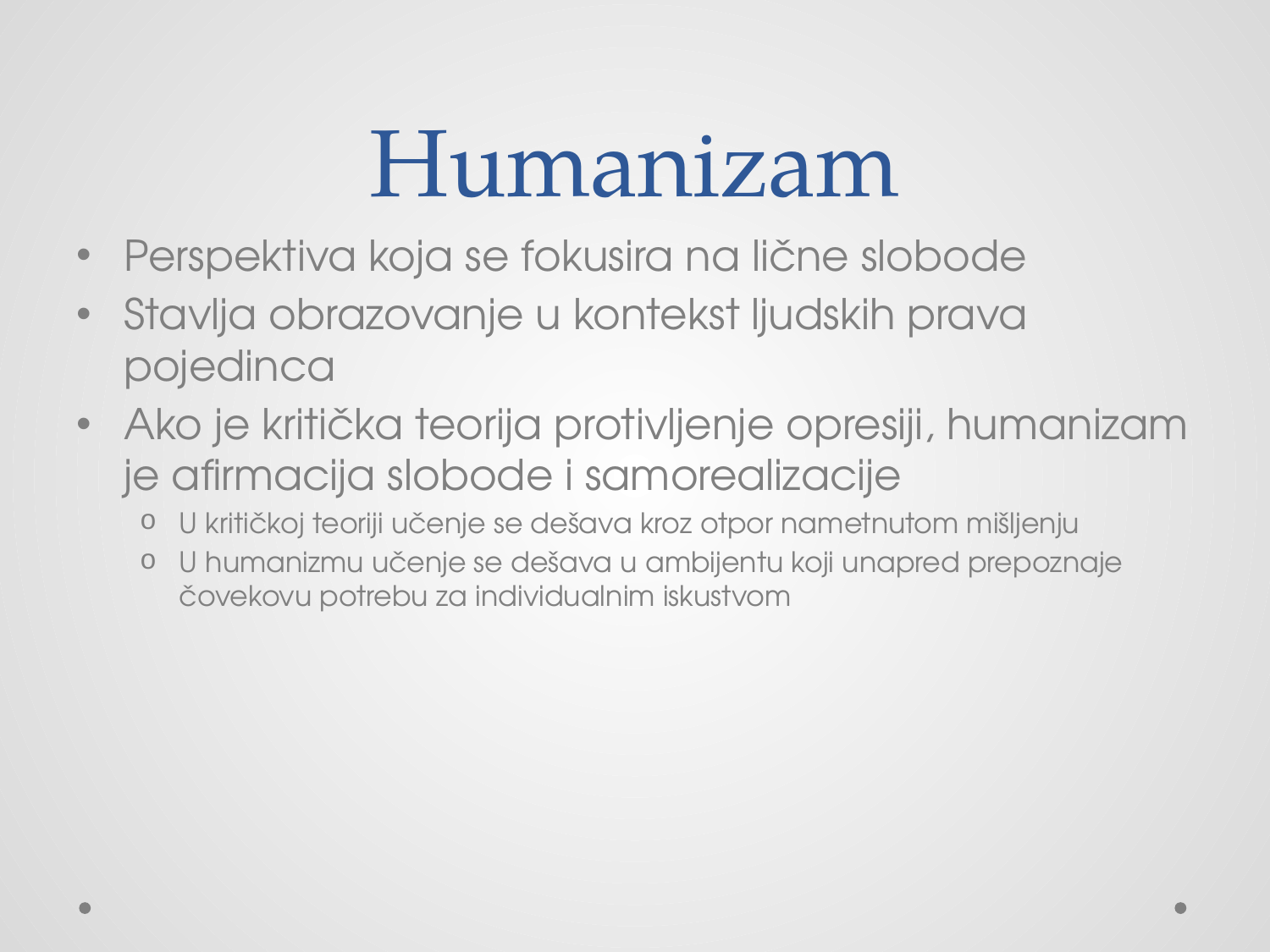

# Humanizam
Perspektiva koja se fokusira na lične slobode
Stavlja obrazovanje u kontekst ljudskih prava pojedinca
Ako je kritička teorija protivljenje opresiji, humanizam je afirmacija slobode i samorealizacije
U kritičkoj teoriji učenje se dešava kroz otpor nametnutom mišljenju
U humanizmu učenje se dešava u ambijentu koji unapred prepoznaje čovekovu potrebu za individualnim iskustvom